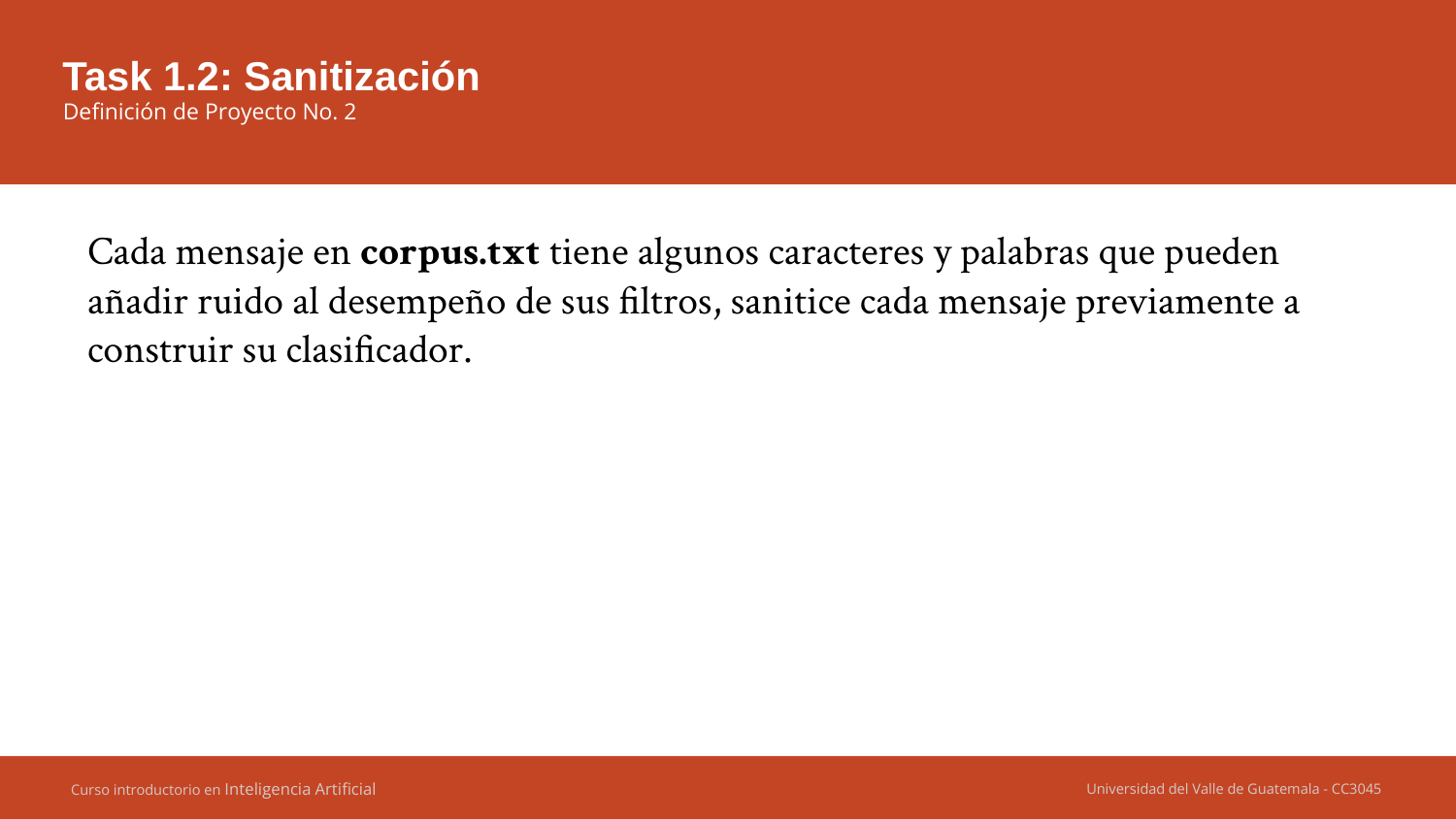

# Task 1.2: Sanitización
Definición de Proyecto No. 2
Cada mensaje en corpus.txt tiene algunos caracteres y palabras que pueden añadir ruido al desempeño de sus filtros, sanitice cada mensaje previamente a construir su clasificador.